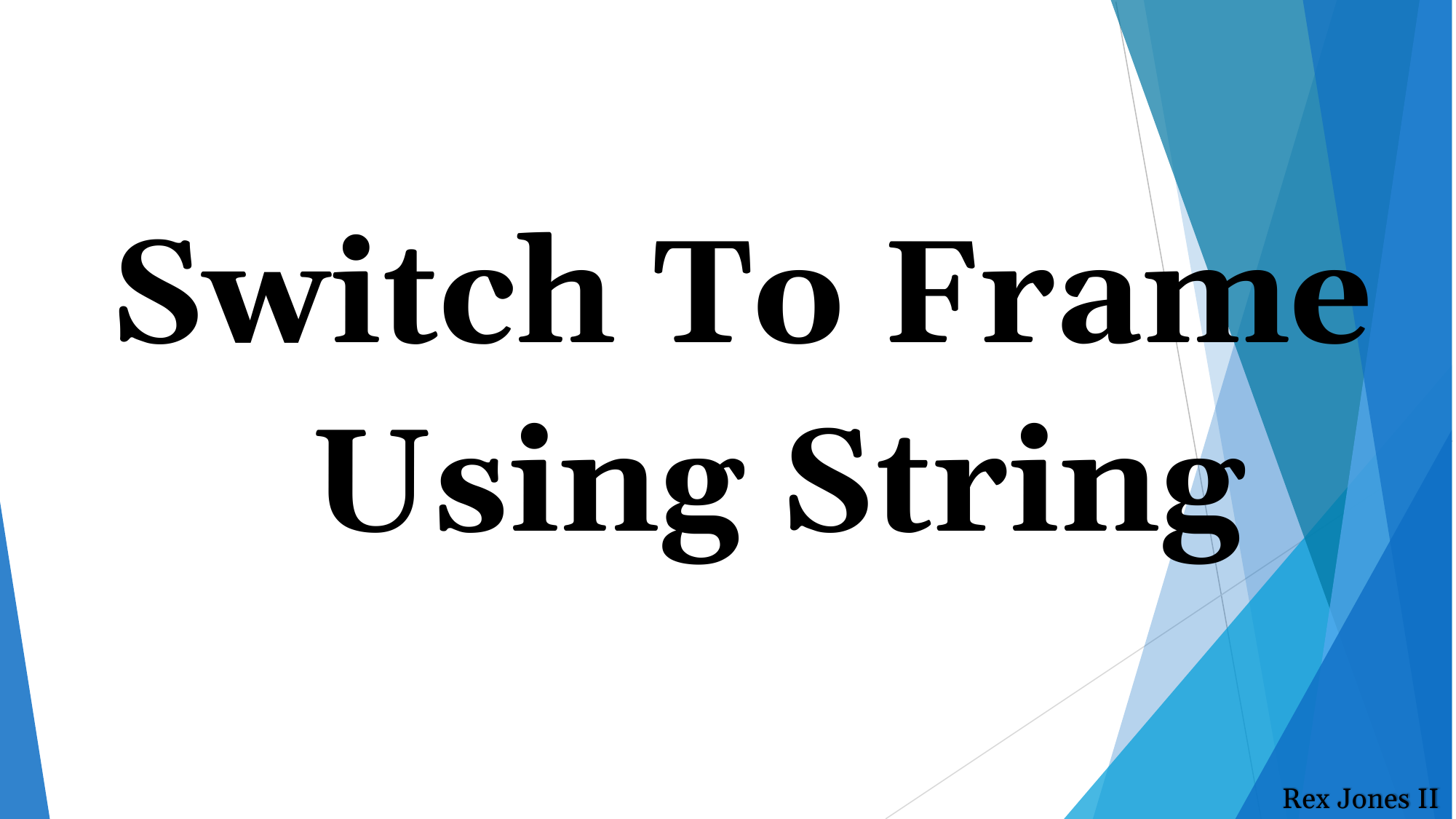

# Switch To Frame  Using String
Rex Jones II